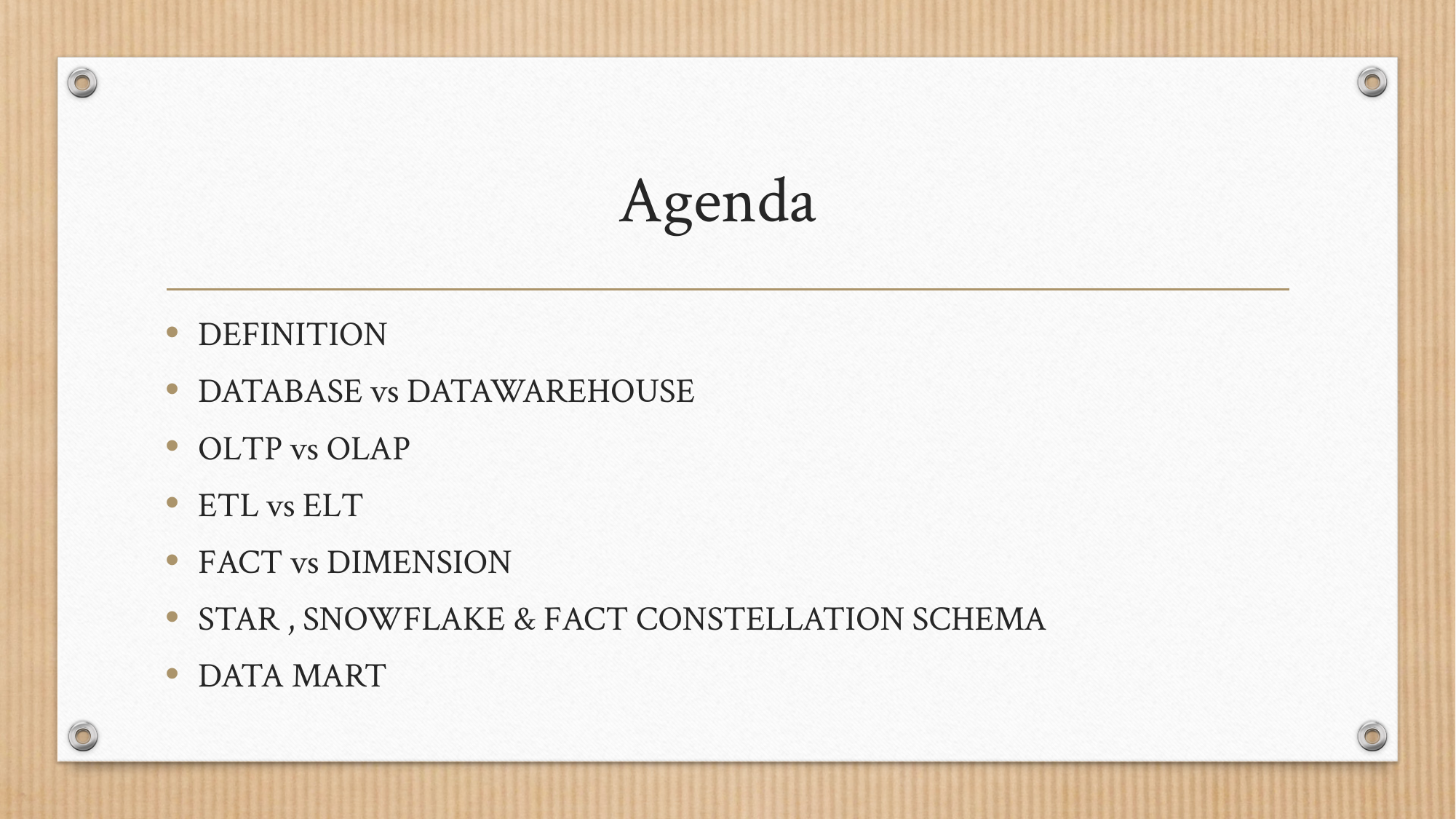

# Agenda
DEFINITION
DATABASE vs DATAWAREHOUSE
OLTP vs OLAP
ETL vs ELT
FACT vs DIMENSION
STAR , SNOWFLAKE & FACT CONSTELLATION SCHEMA
DATA MART